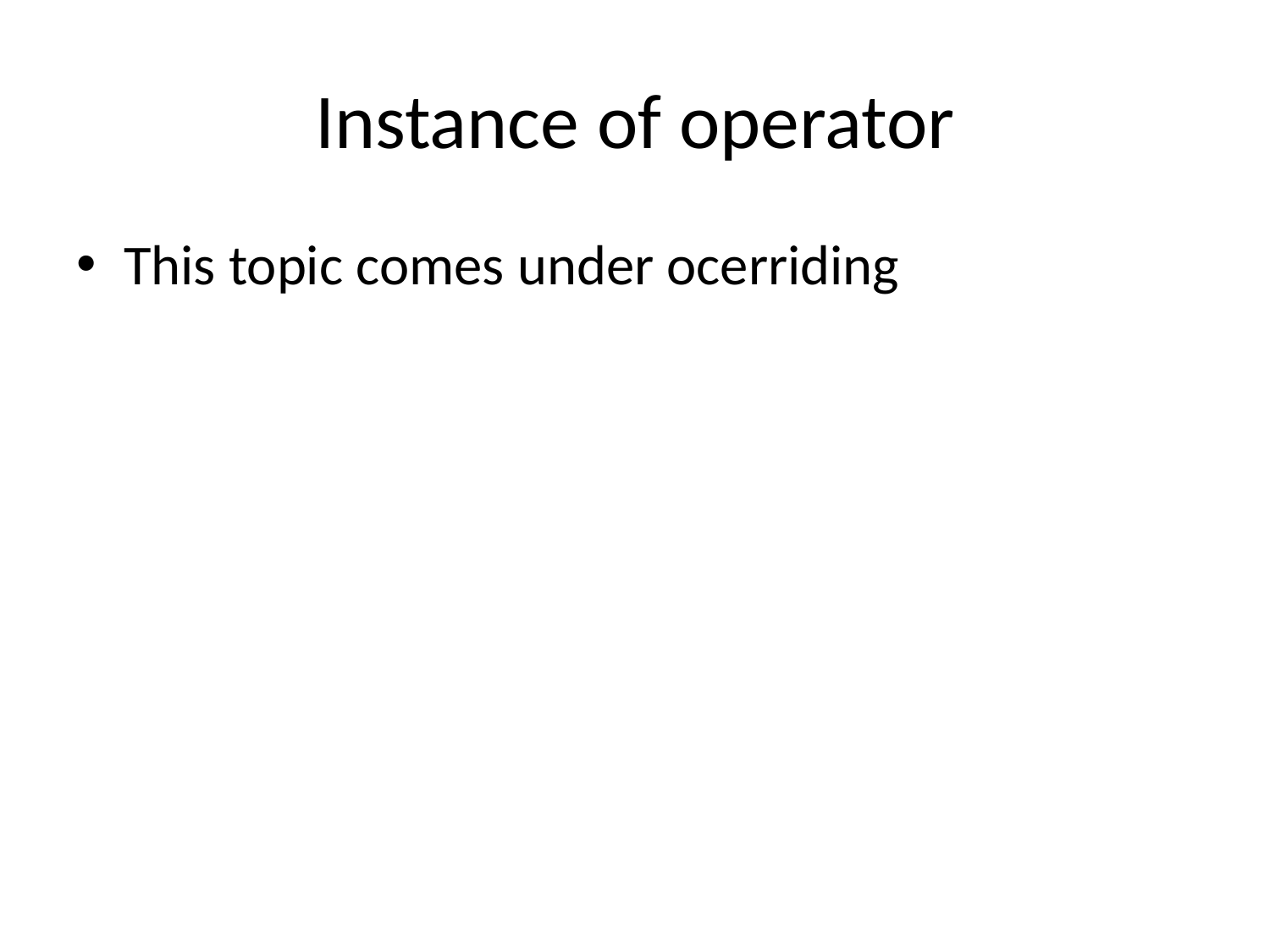

# Instance of operator
This topic comes under ocerriding